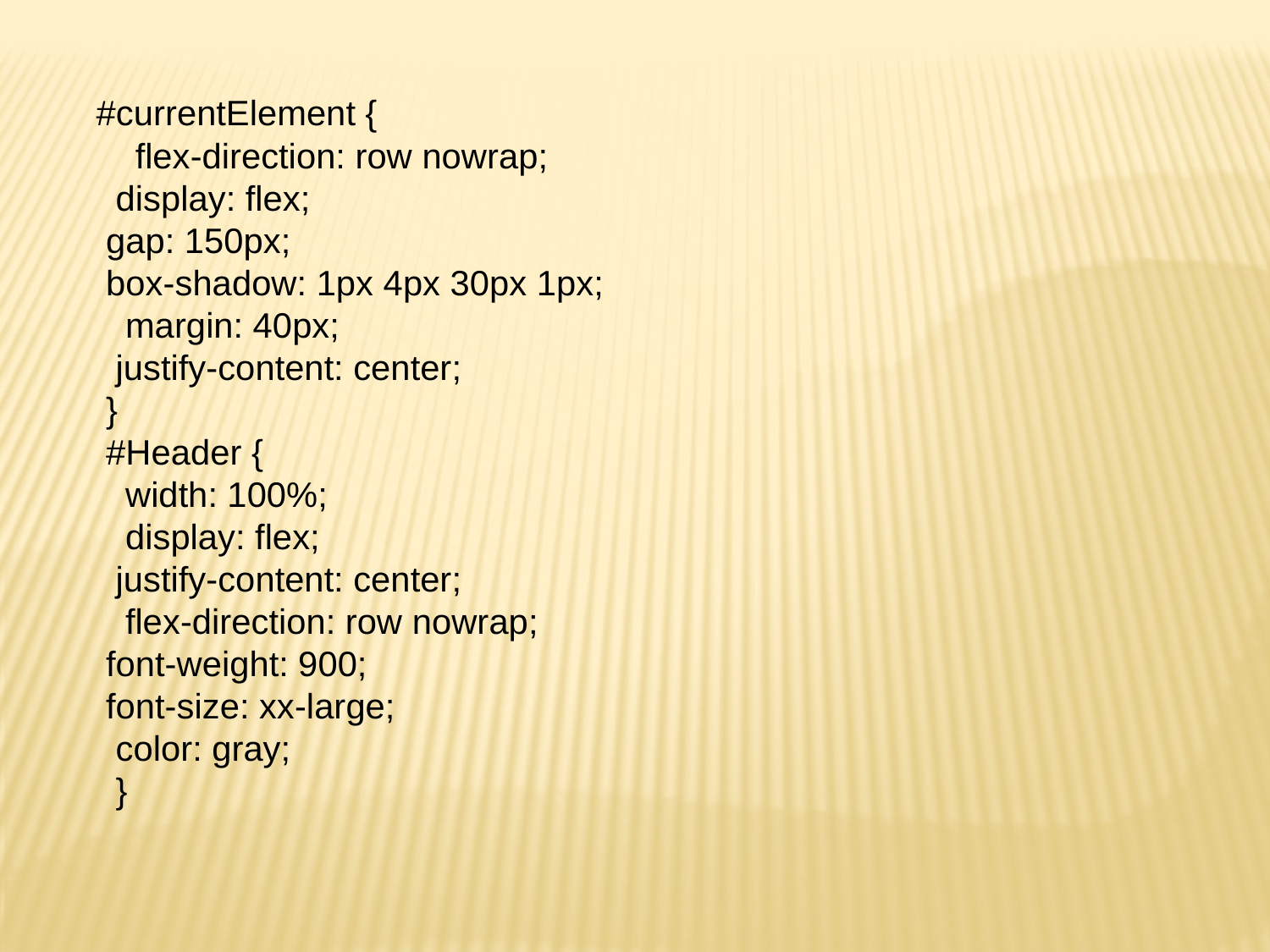

#currentElement {
     flex-direction: row nowrap;
   display: flex;
  gap: 150px;
  box-shadow: 1px 4px 30px 1px;
    margin: 40px;
   justify-content: center;
  }
  #Header {
    width: 100%;
    display: flex;
   justify-content: center;
    flex-direction: row nowrap;
  font-weight: 900;
  font-size: xx-large;
   color: gray;
   }